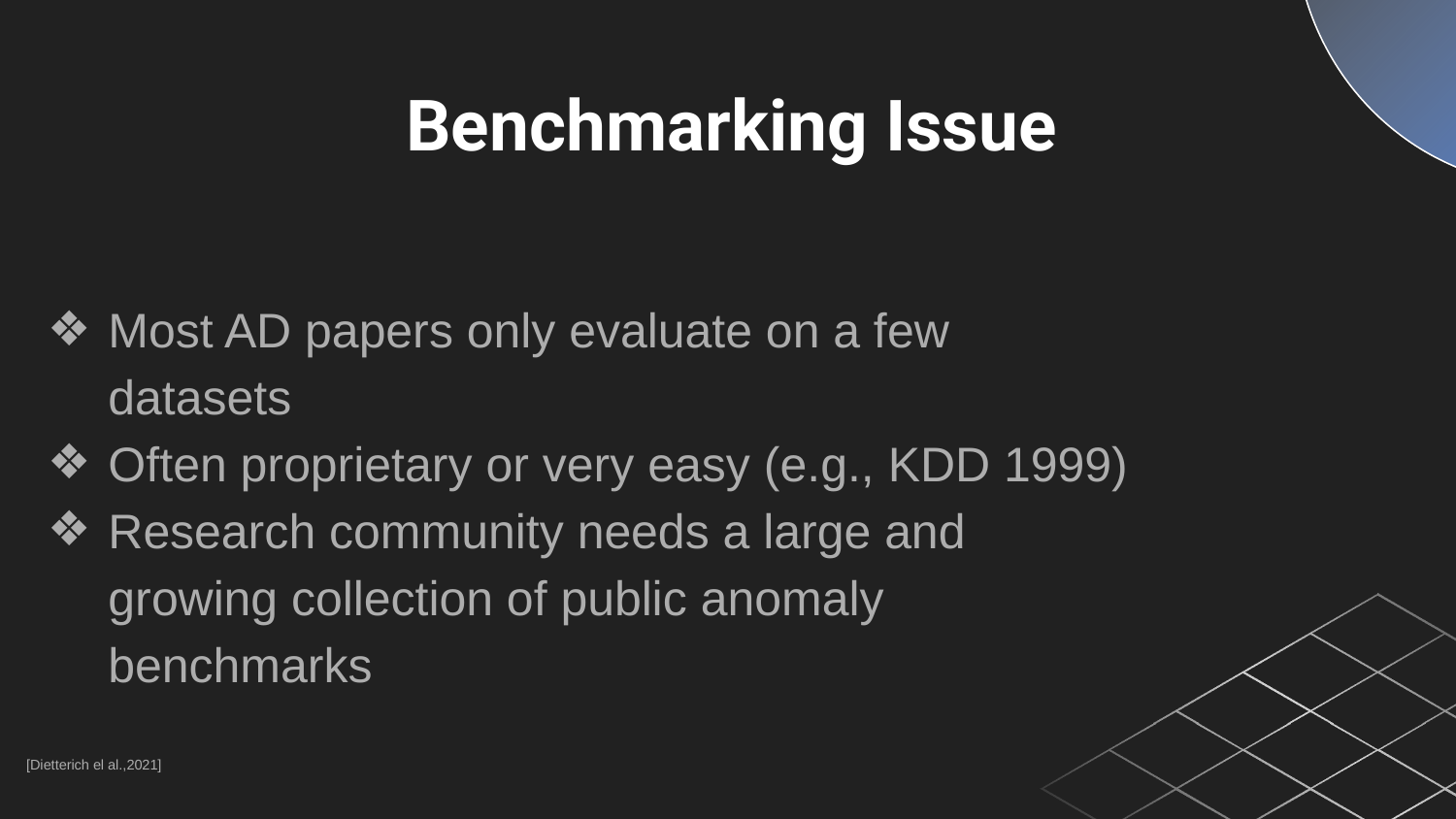

Benchmarking Issue
Most AD papers only evaluate on a few datasets
Often proprietary or very easy (e.g., KDD 1999)
Research community needs a large and growing collection of public anomaly benchmarks

 [Dietterich el al.,2021]